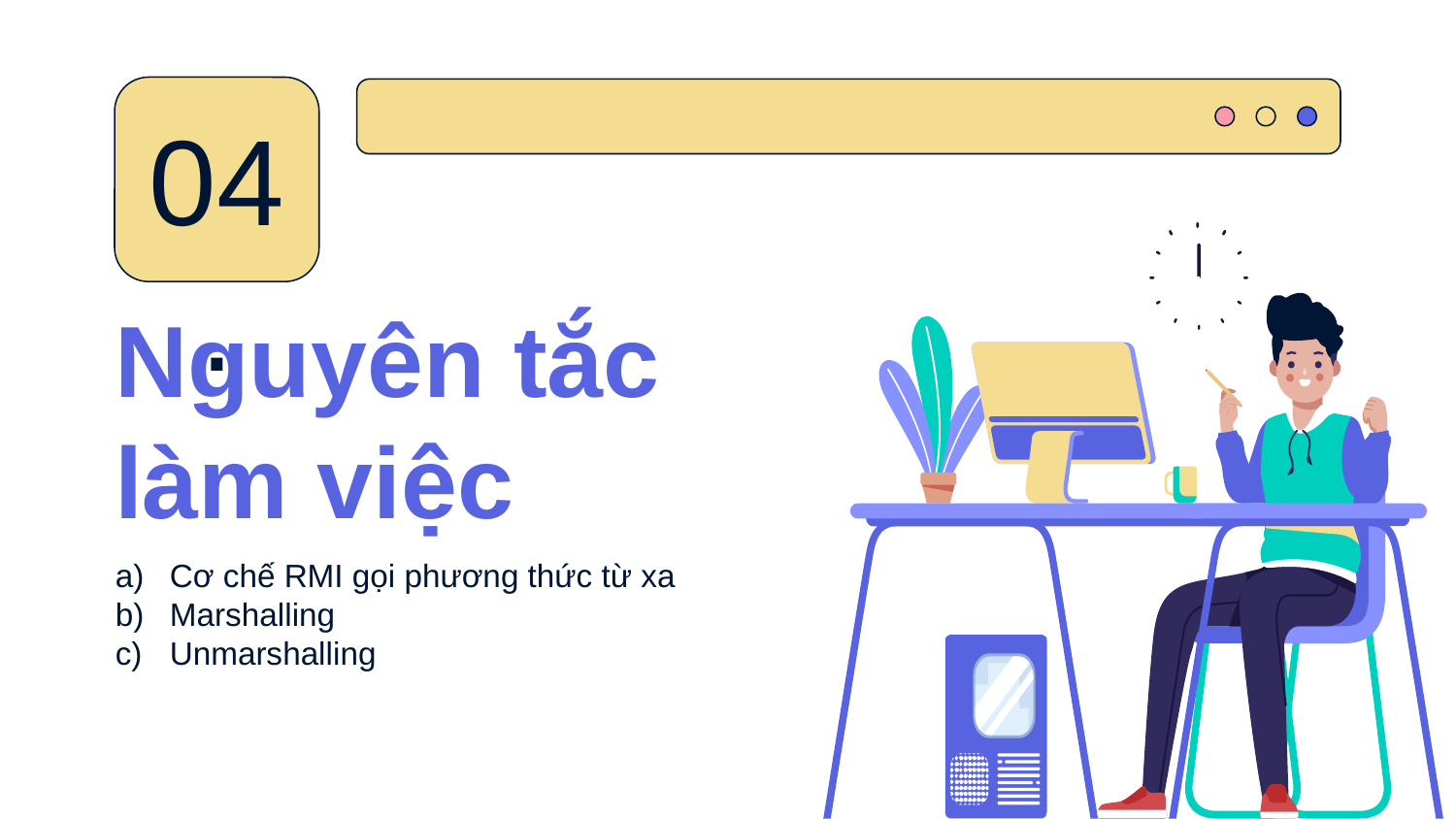

04.

# Nguyên tắc làm việc
Cơ chế RMI gọi phương thức từ xa
Marshalling
Unmarshalling